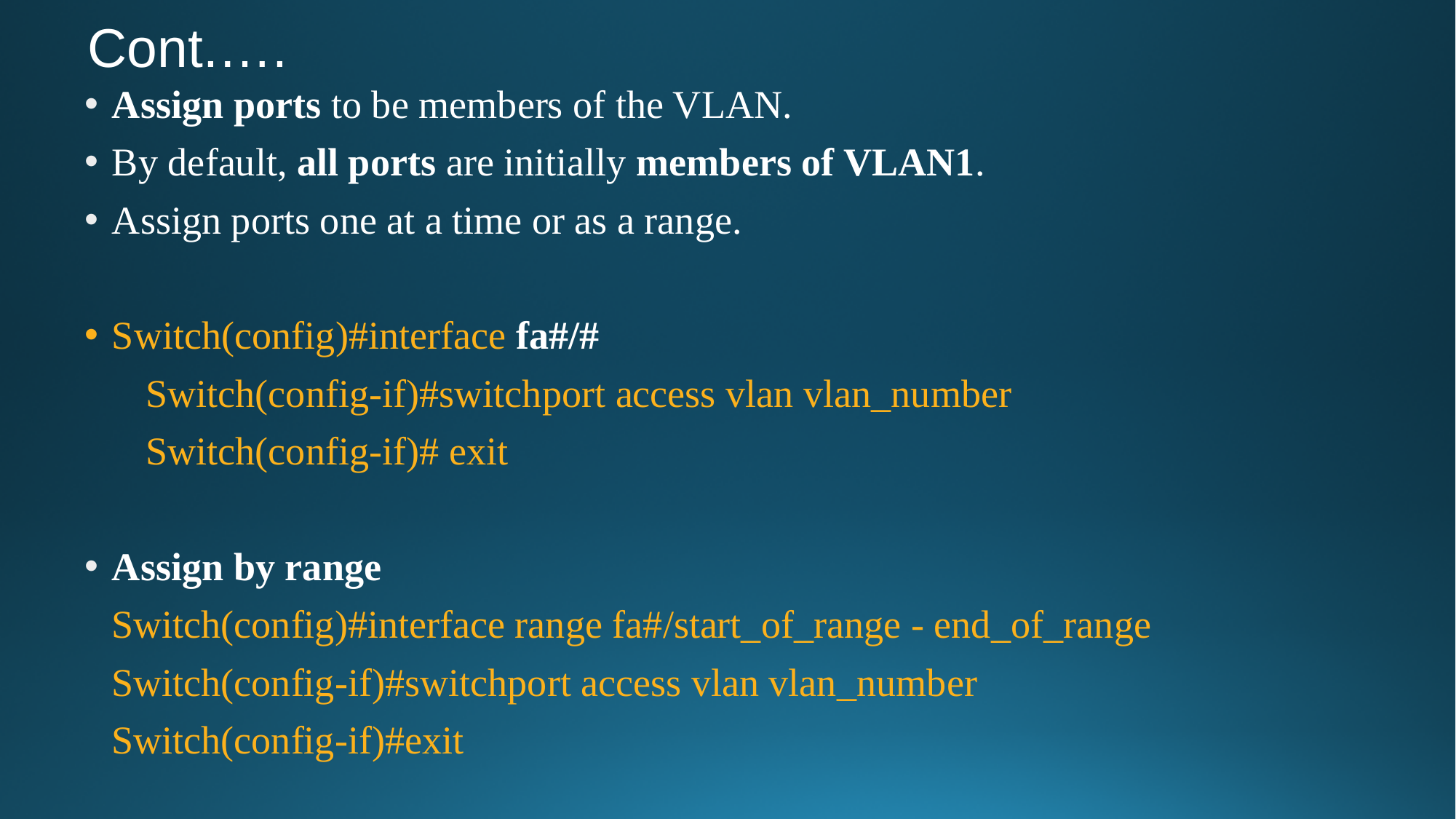

# Cont.….
Assign ports to be members of the VLAN.
By default, all ports are initially members of VLAN1.
Assign ports one at a time or as a range.

Switch(config)#interface fa#/#
Switch(config-if)#switchport access vlan vlan_number
Switch(config-if)# exit

Assign by range
Switch(config)#interface range fa#/start_of_range - end_of_range
Switch(config-if)#switchport access vlan vlan_number
Switch(config-if)#exit